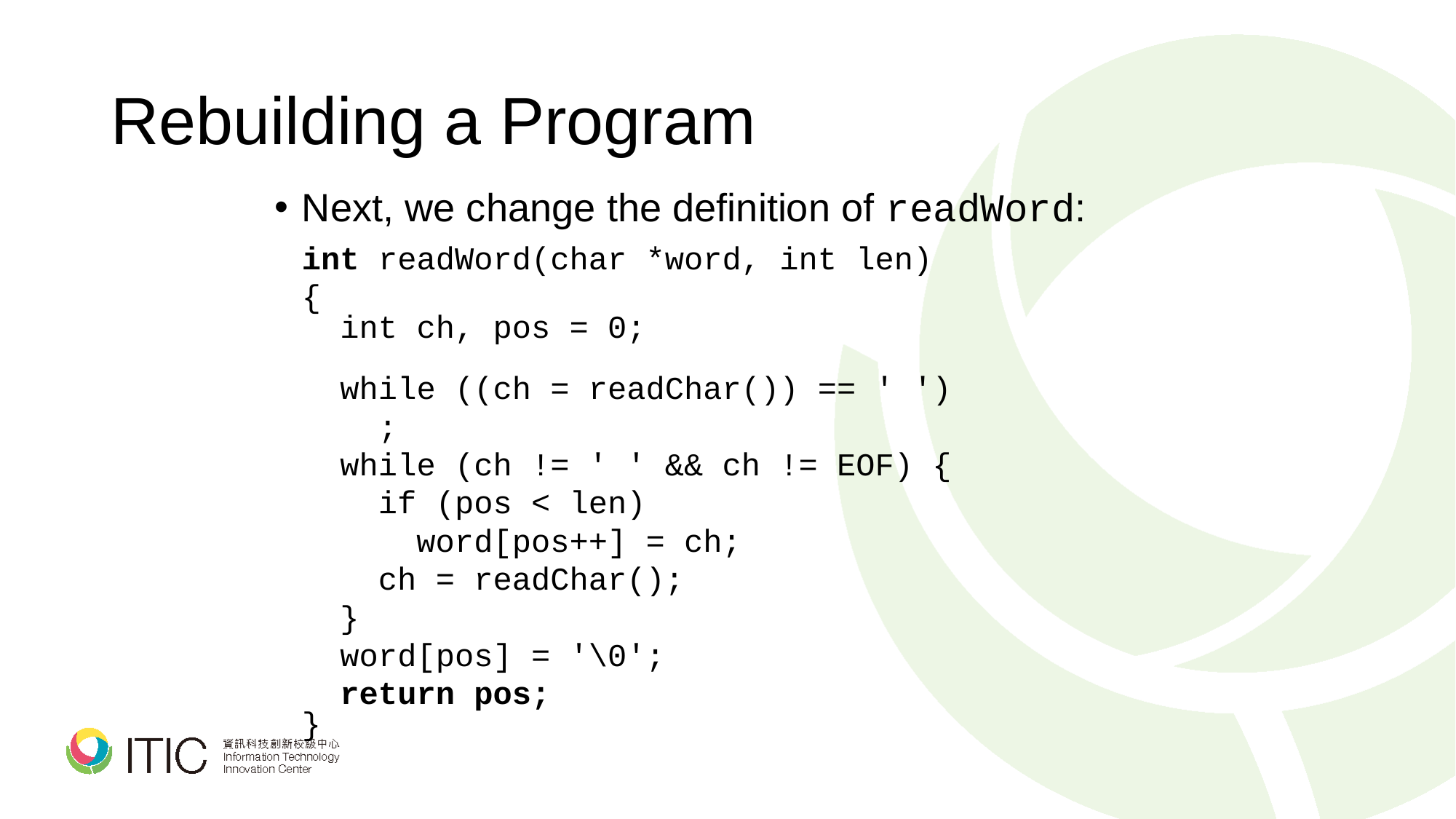

# Rebuilding a Program
Next, we change the definition of readWord:
	int readWord(char *word, int len)
	{
	  int ch, pos = 0;

	  while ((ch = readChar()) == ' ')
	    ;
	  while (ch != ' ' && ch != EOF) {
	    if (pos < len)
	      word[pos++] = ch;
	    ch = readChar();
	  }
	  word[pos] = '\0';
	  return pos;
	}